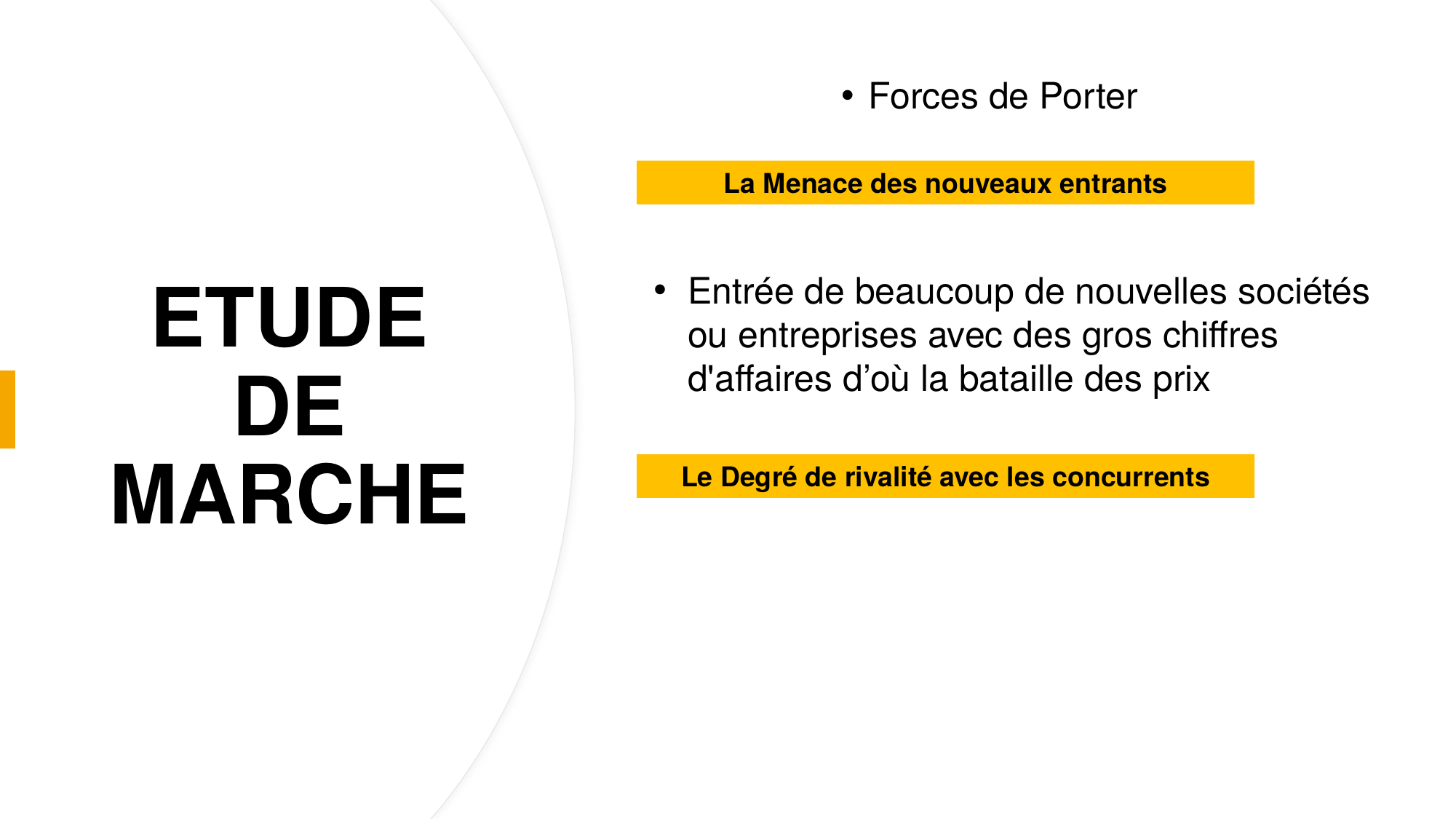

Forces de Porter
# ETUDE DE MARCHE
La Menace des nouveaux entrants
Entrée de beaucoup de nouvelles sociétés ou entreprises avec des gros chiffres d'affaires d’où la bataille des prix

Le Degré de rivalité avec les concurrents